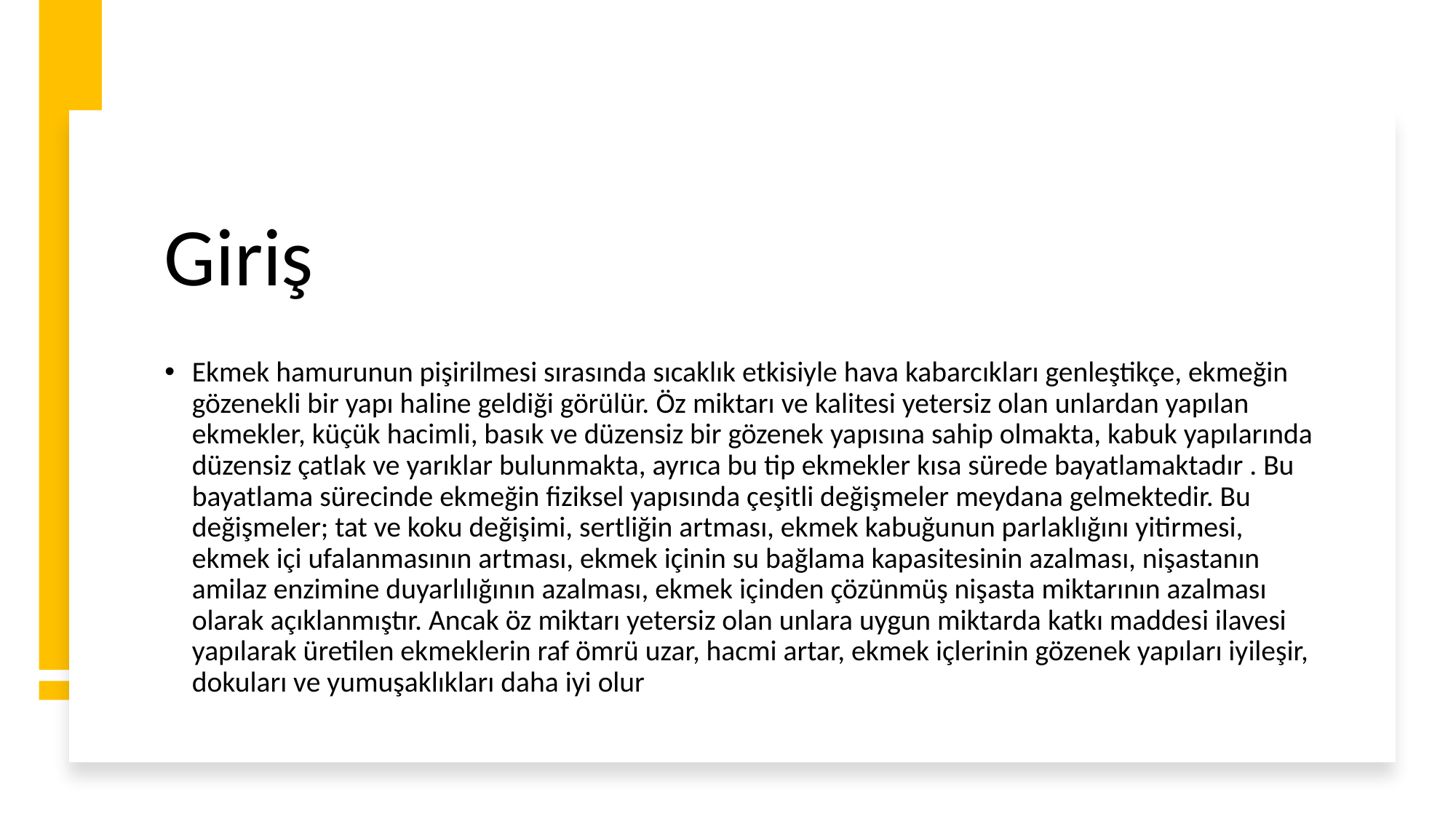

# Giriş

Ekmek hamurunun pişirilmesi sırasında sıcaklık etkisiyle hava kabarcıkları genleştikçe, ekmeğin gözenekli bir yapı haline geldiği görülür. Öz miktarı ve kalitesi yetersiz olan unlardan yapılan ekmekler, küçük hacimli, basık ve düzensiz bir gözenek yapısına sahip olmakta, kabuk yapılarında düzensiz çatlak ve yarıklar bulunmakta, ayrıca bu tip ekmekler kısa sürede bayatlamaktadır . Bu bayatlama sürecinde ekmeğin fiziksel yapısında çeşitli değişmeler meydana gelmektedir. Bu değişmeler; tat ve koku değişimi, sertliğin artması, ekmek kabuğunun parlaklığını yitirmesi, ekmek içi ufalanmasının artması, ekmek içinin su bağlama kapasitesinin azalması, nişastanın amilaz enzimine duyarlılığının azalması, ekmek içinden çözünmüş nişasta miktarının azalması olarak açıklanmıştır. Ancak öz miktarı yetersiz olan unlara uygun miktarda katkı maddesi ilavesi yapılarak üretilen ekmeklerin raf ömrü uzar, hacmi artar, ekmek içlerinin gözenek yapıları iyileşir, dokuları ve yumuşaklıkları daha iyi olur